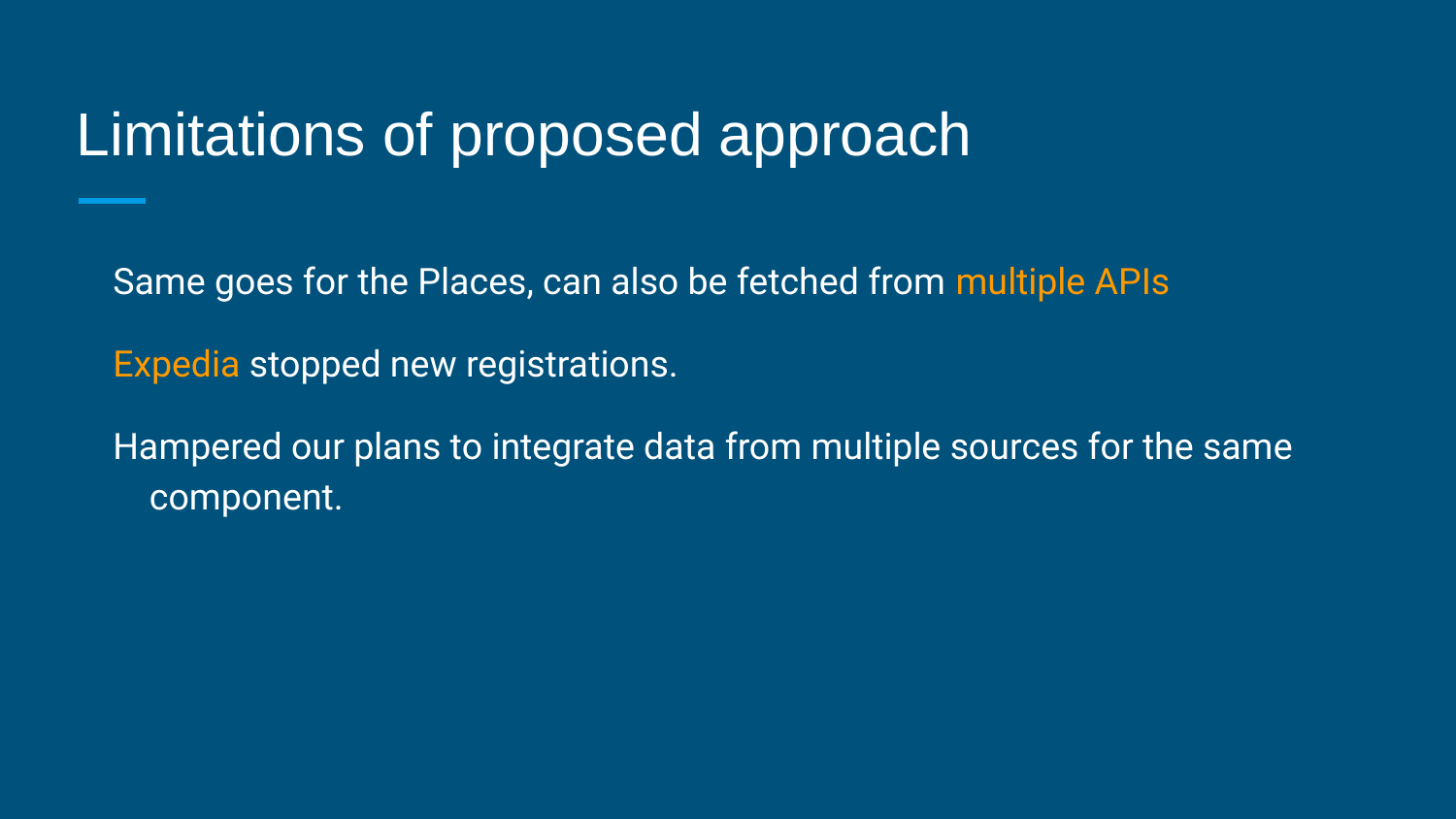

# Limitations of proposed approach
Same goes for the Places, can also be fetched from multiple APIs
Expedia stopped new registrations.
Hampered our plans to integrate data from multiple sources for the same component.